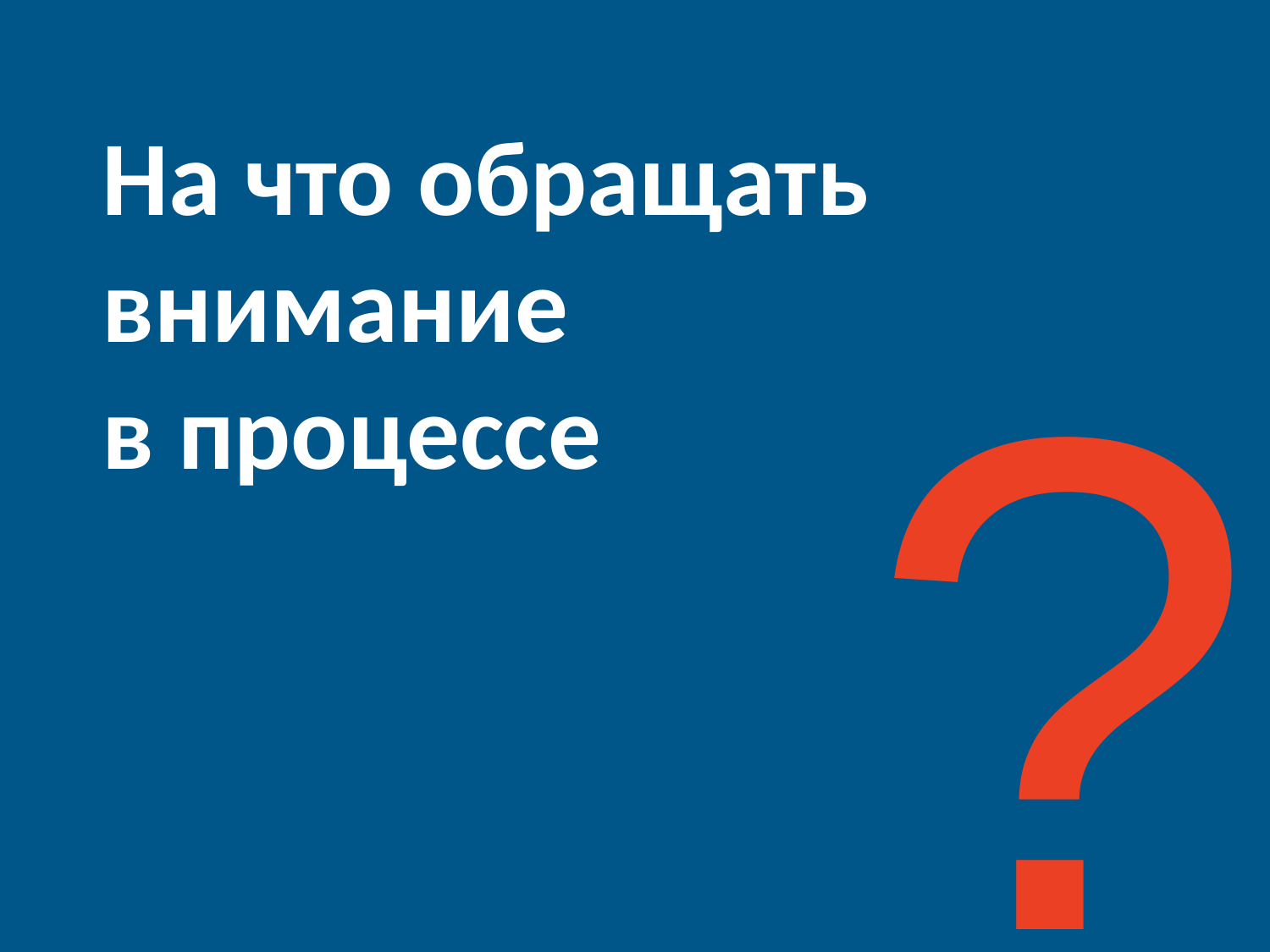

# На что обращать внимание в процессе
?